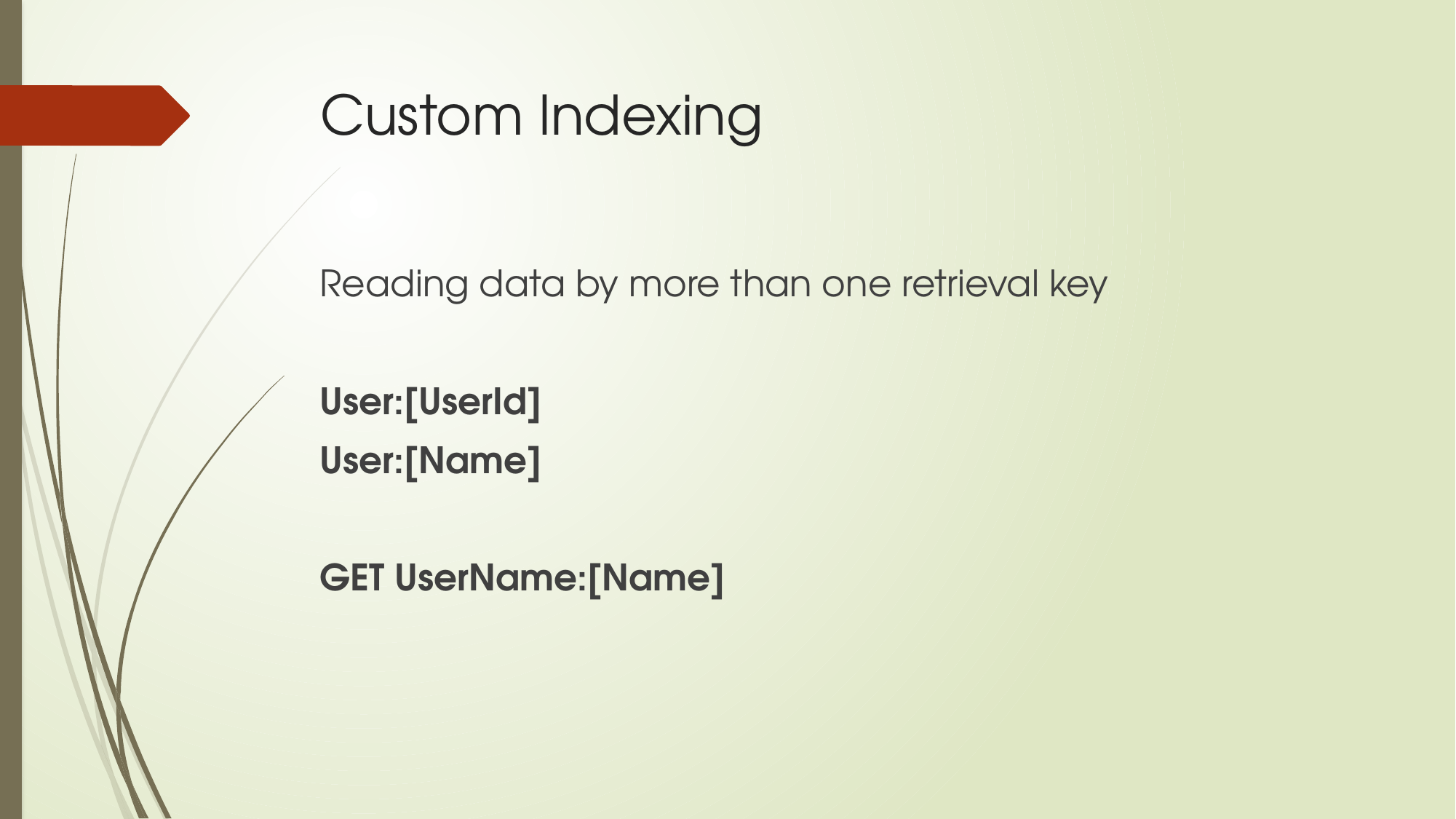

# Custom Indexing
Reading data by more than one retrieval key

User:[UserId]
User:[Name]

GET UserName:[Name]